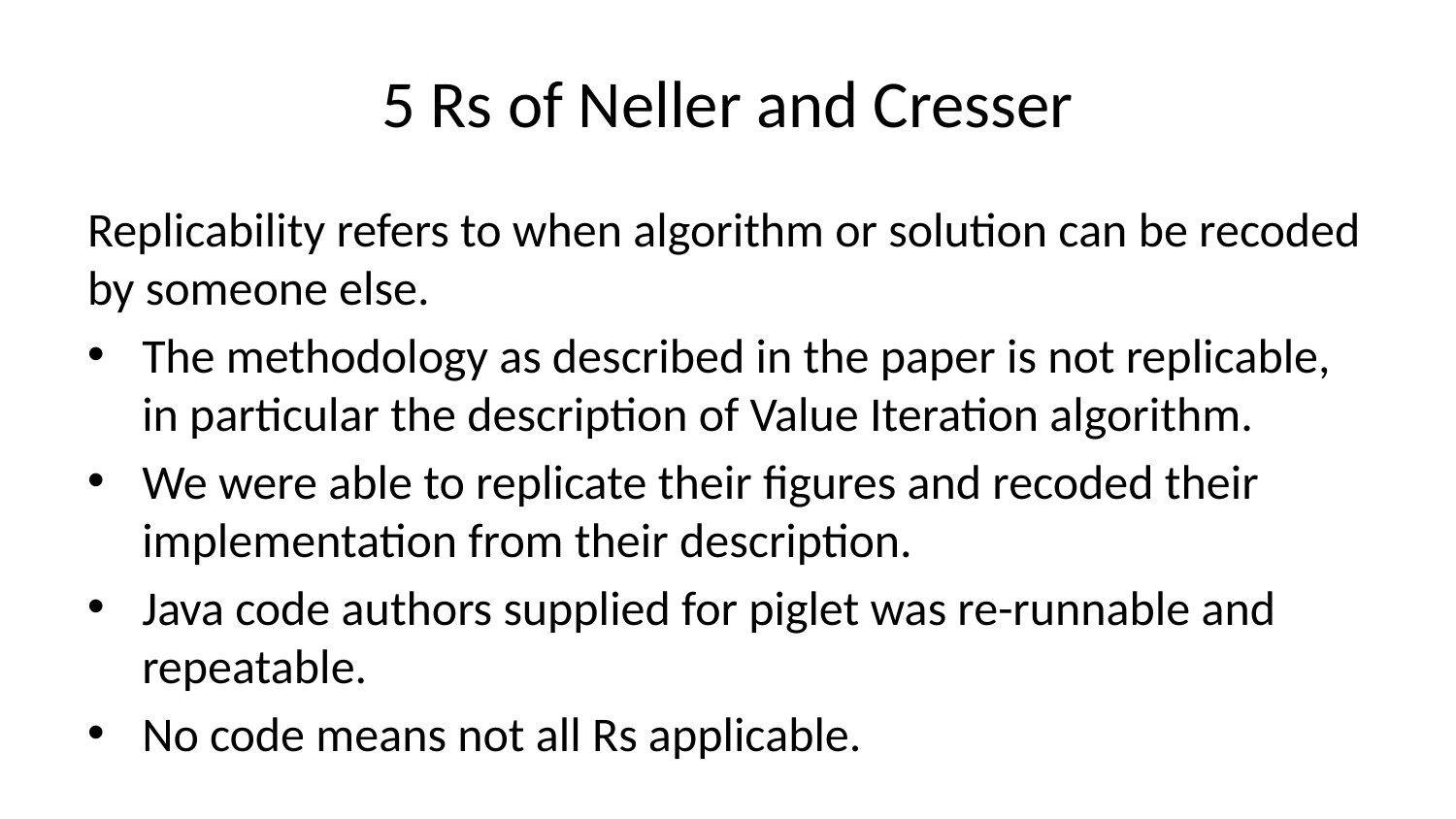

# 5 Rs of Neller and Cresser
Replicability refers to when algorithm or solution can be recoded by someone else.
The methodology as described in the paper is not replicable, in particular the description of Value Iteration algorithm.
We were able to replicate their figures and recoded their implementation from their description.
Java code authors supplied for piglet was re-runnable and repeatable.
No code means not all Rs applicable.